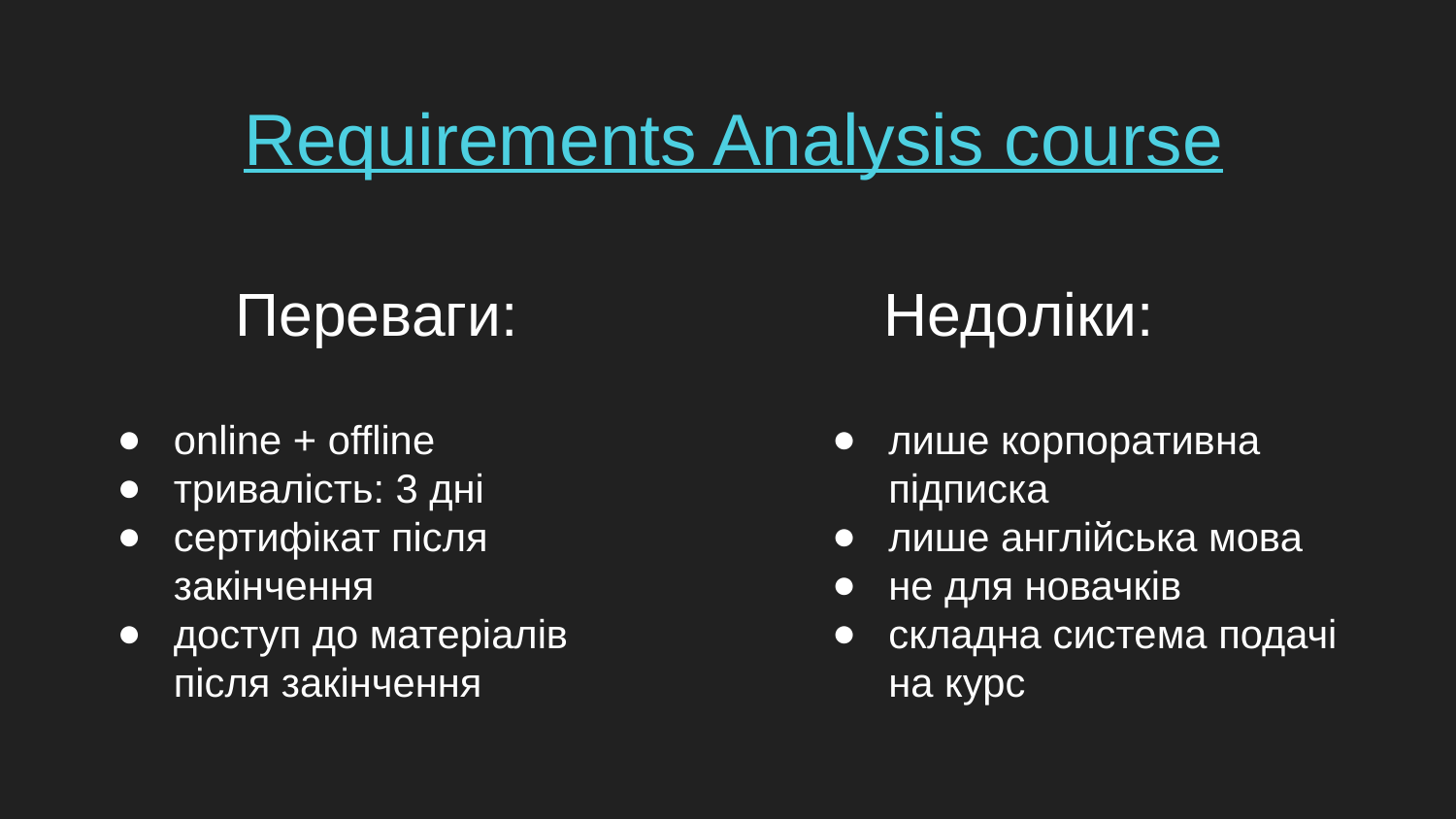

Requirements Analysis course
# Переваги:
Недоліки:
online + offline
тривалість: 3 дні
сертифікат після закінчення
доступ до матеріалів після закінчення
лише корпоративна підписка
лише англійська мова
не для новачків
складна система подачі на курс